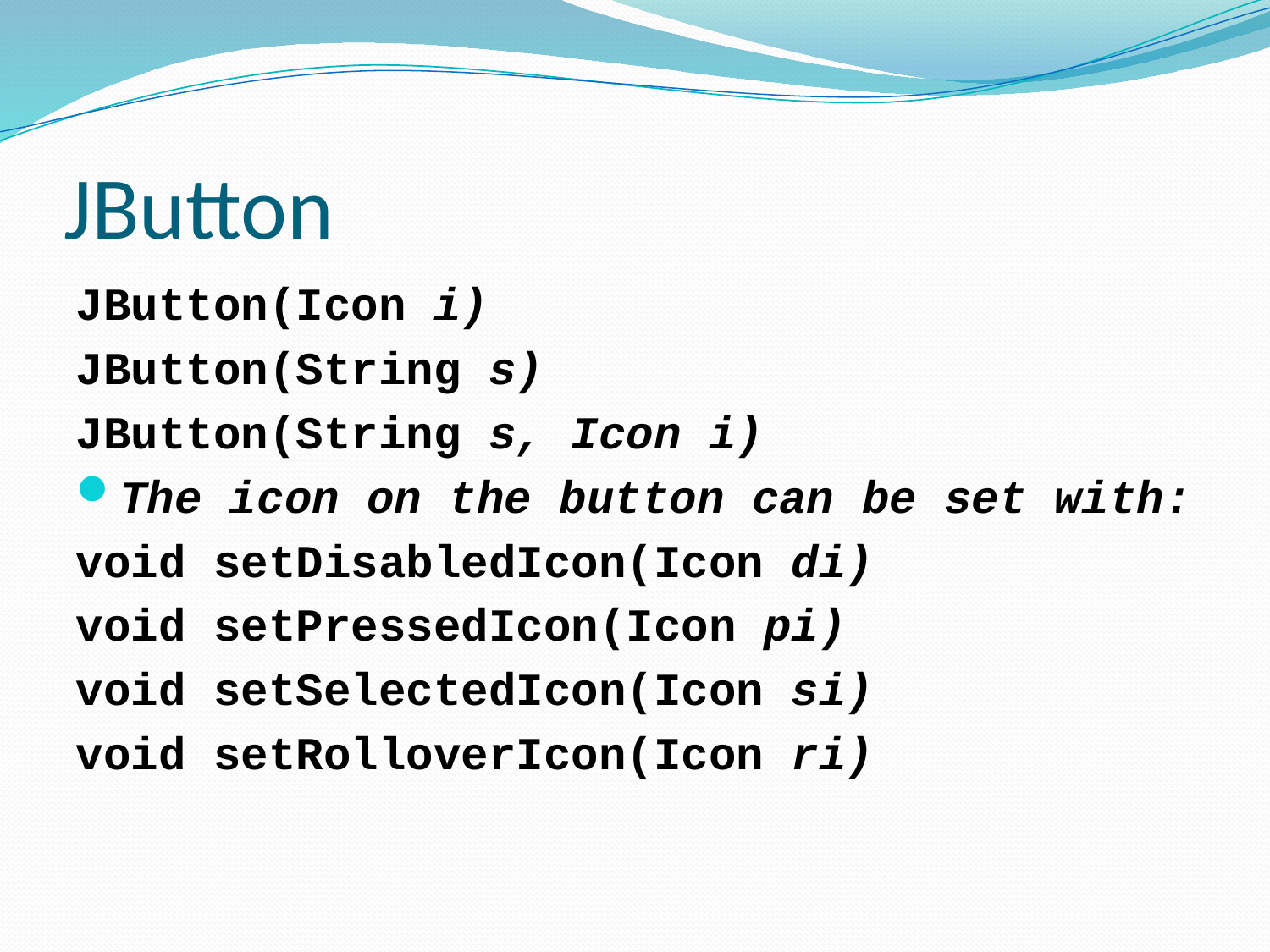

# JButton
JButton(Icon i)
JButton(String s)
JButton(String s, Icon i)
The icon on the button can be set with:
void setDisabledIcon(Icon di)
void setPressedIcon(Icon pi)
void setSelectedIcon(Icon si)
void setRolloverIcon(Icon ri)